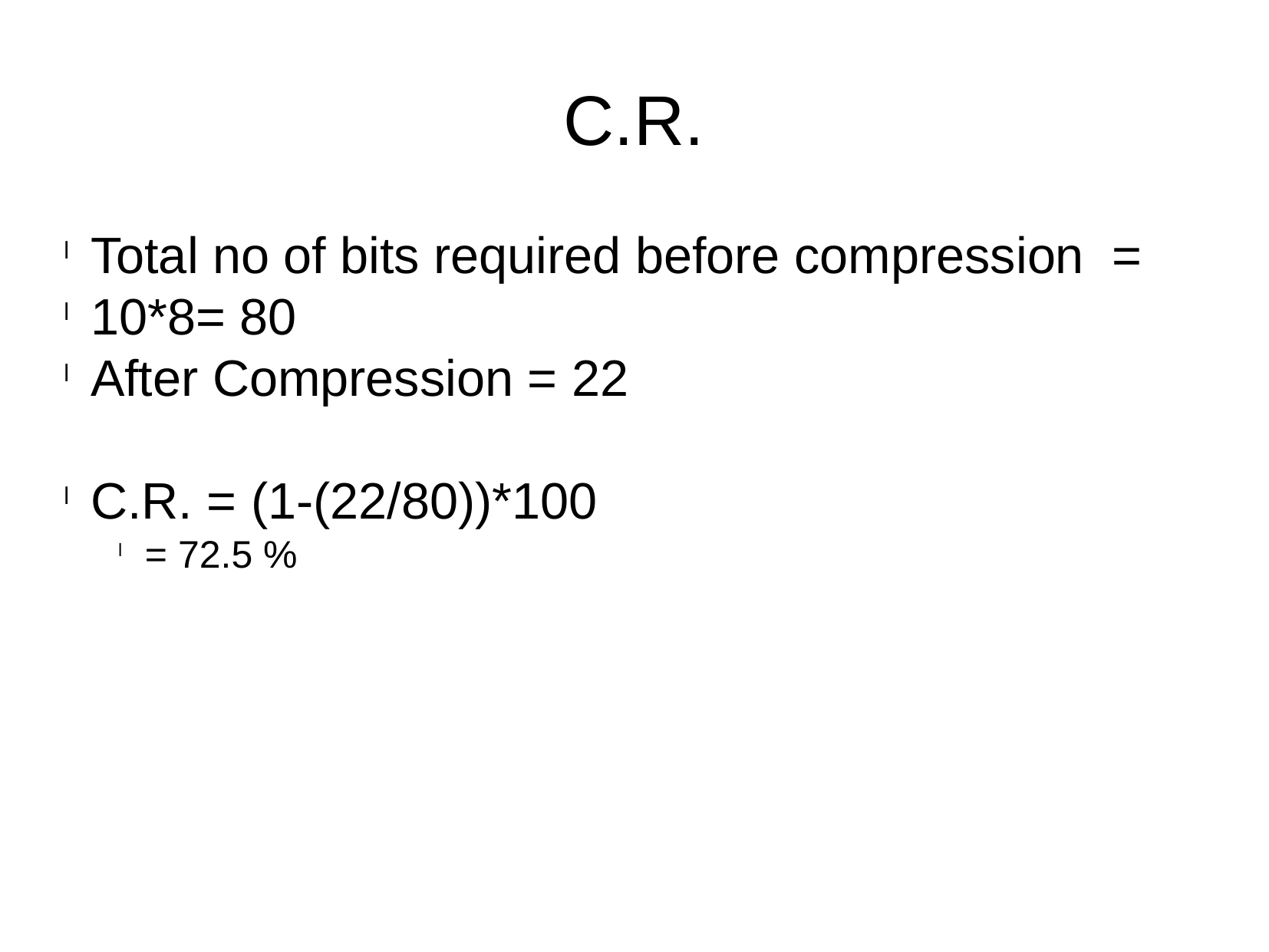

C.R.
Total no of bits required before compression  =
10*8= 80
After Compression = 22

C.R. = (1-(22/80))*100
= 72.5 %